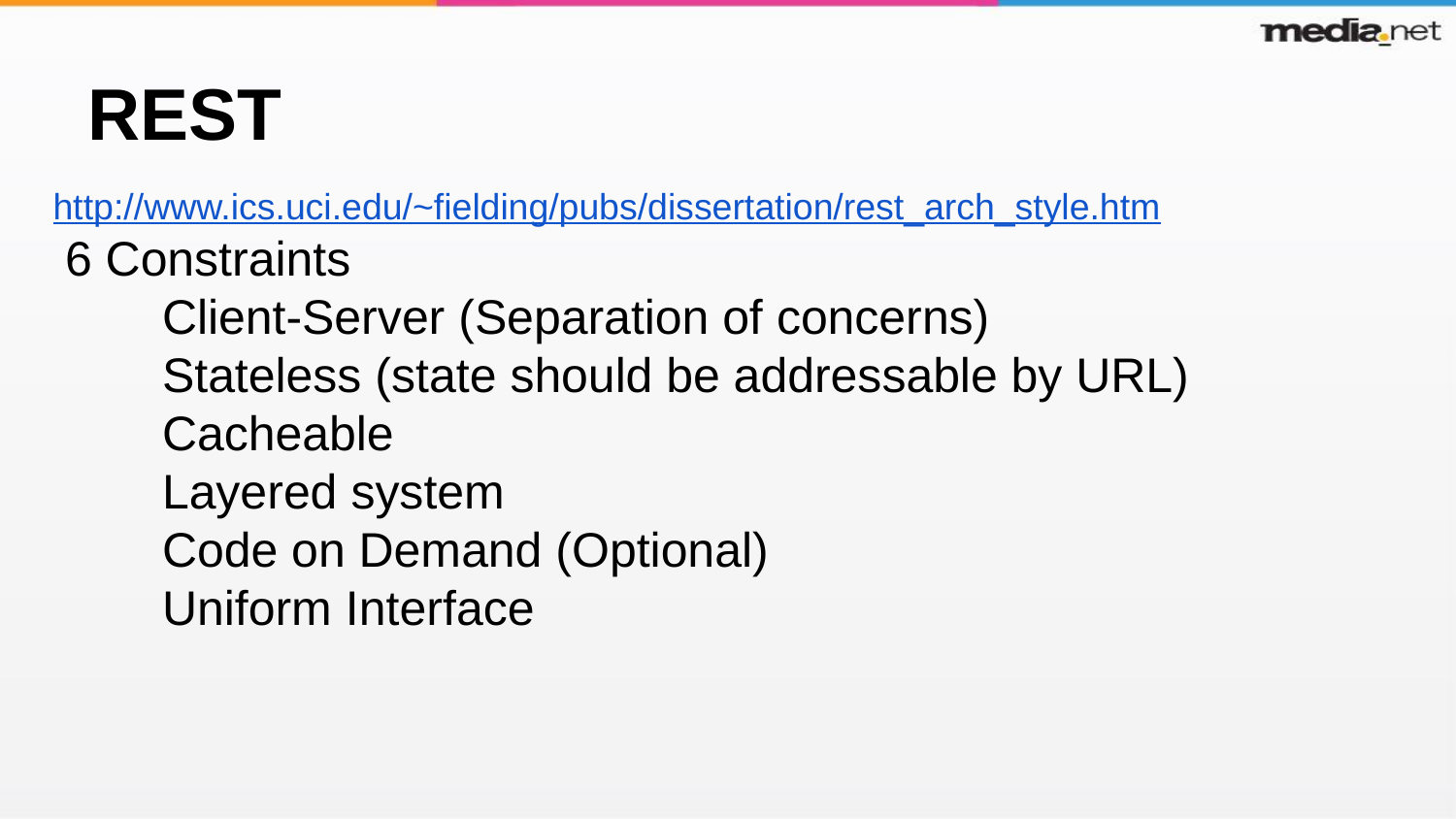

# REST
http://www.ics.uci.edu/~fielding/pubs/dissertation/rest_arch_style.htm
6 Constraints
Client-Server (Separation of concerns)
Stateless (state should be addressable by URL)
Cacheable
Layered system
Code on Demand (Optional)
Uniform Interface